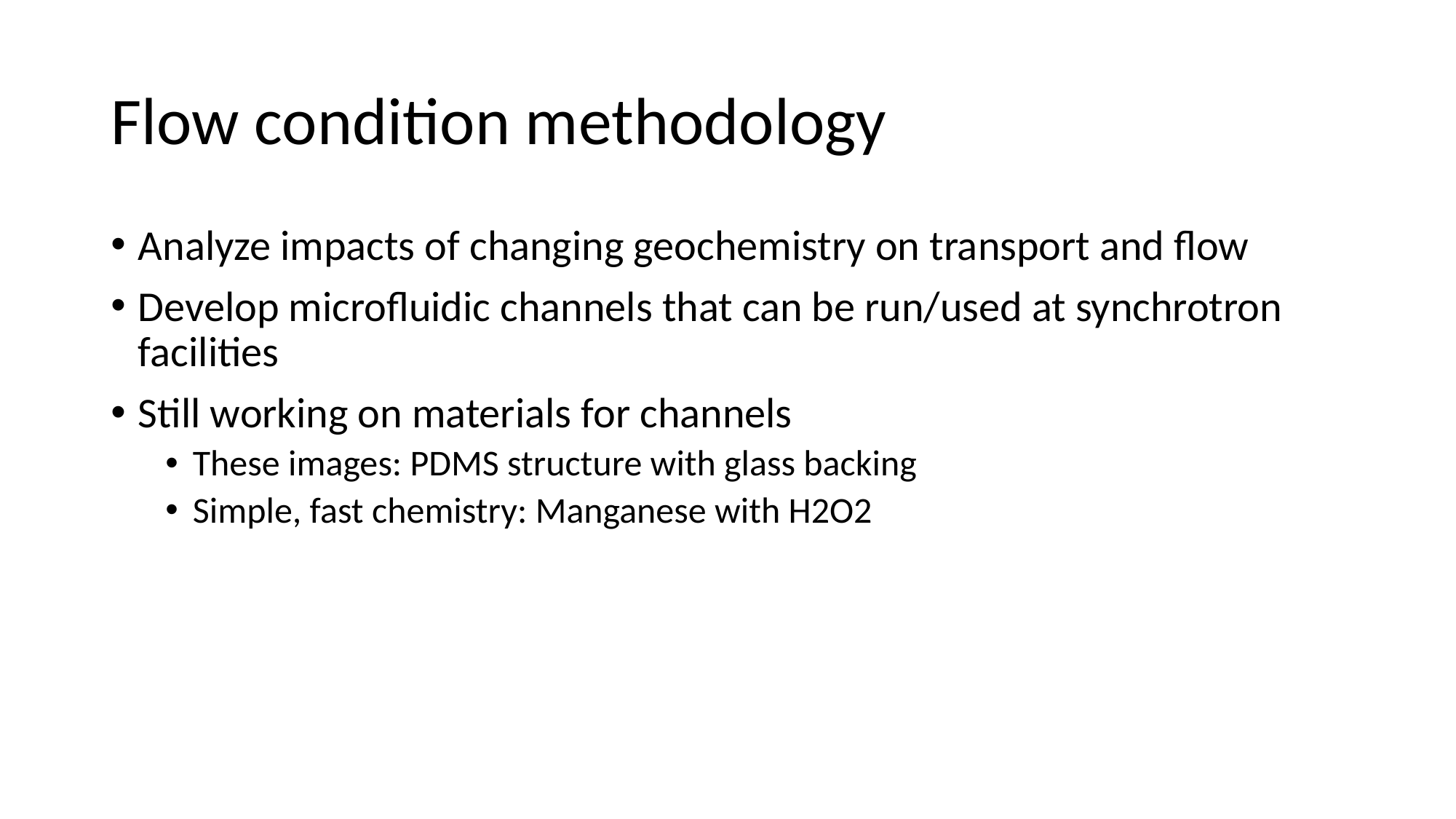

# Flow condition methodology
Analyze impacts of changing geochemistry on transport and flow
Develop microfluidic channels that can be run/used at synchrotron facilities
Still working on materials for channels
These images: PDMS structure with glass backing
Simple, fast chemistry: Manganese with H2O2